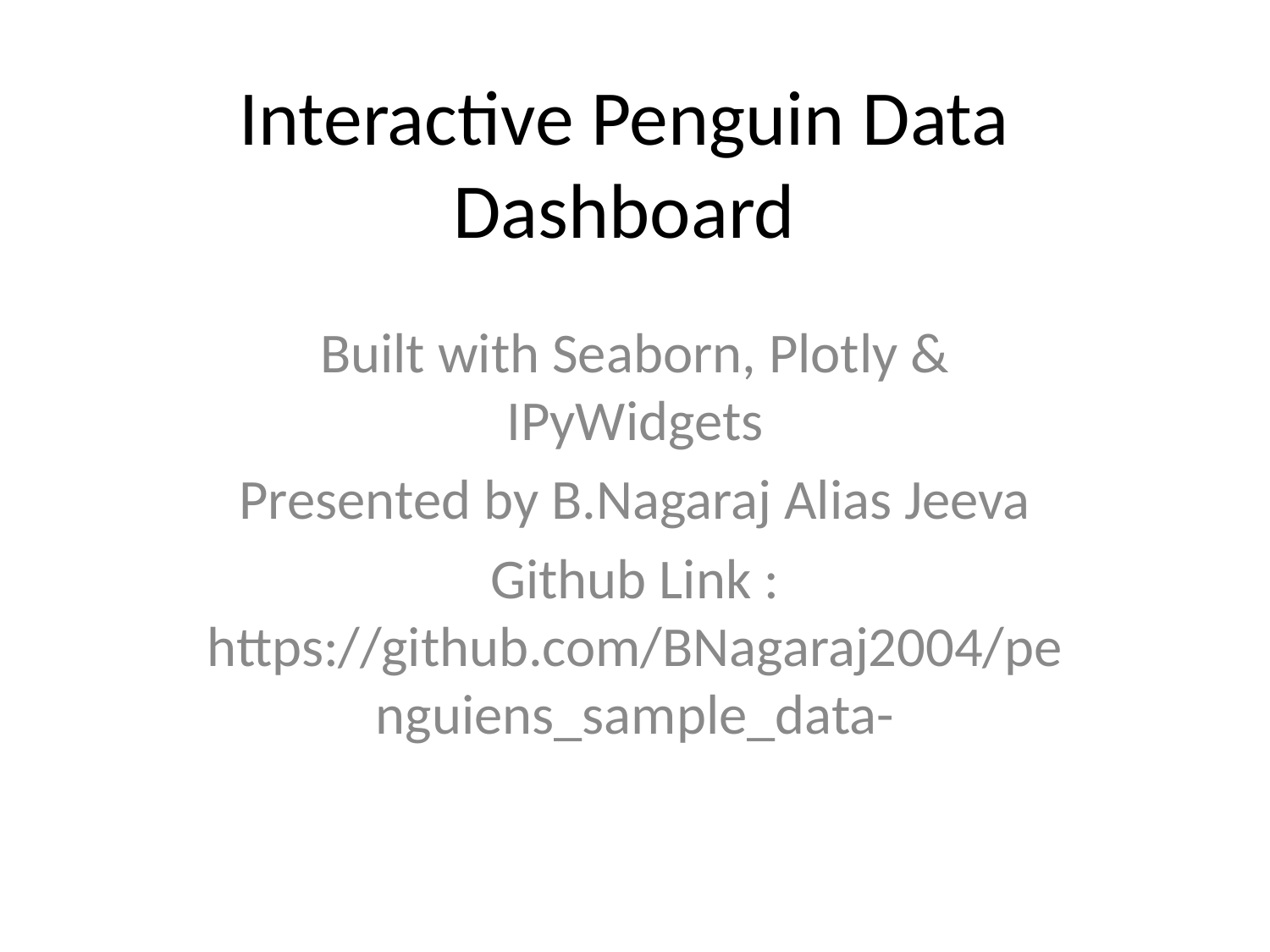

# Interactive Penguin Data Dashboard
Built with Seaborn, Plotly & IPyWidgets
Presented by B.Nagaraj Alias Jeeva
Github Link : https://github.com/BNagaraj2004/penguiens_sample_data-